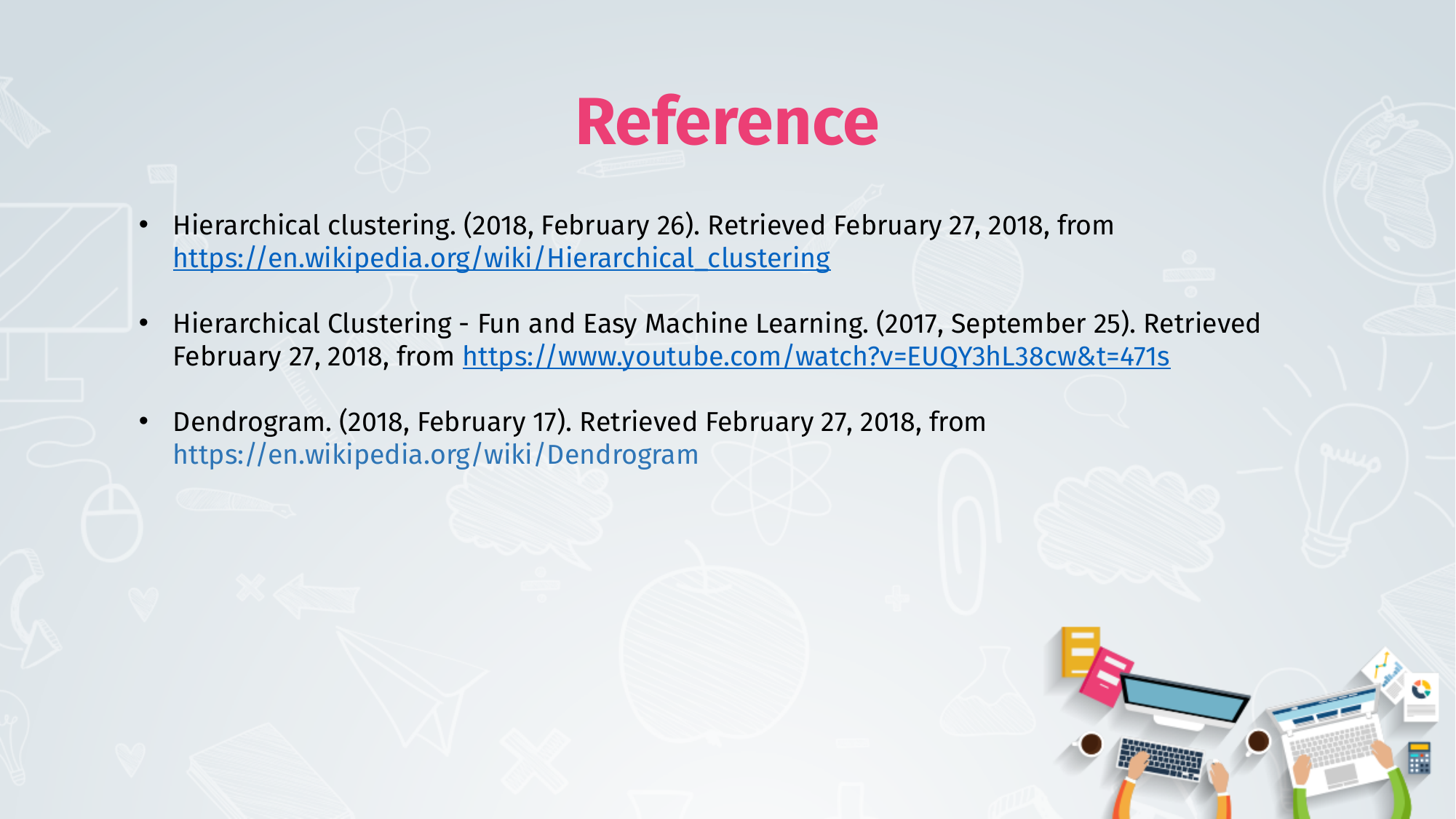

# Reference
Hierarchical clustering. (2018, February 26). Retrieved February 27, 2018, from https://en.wikipedia.org/wiki/Hierarchical_clustering

Hierarchical Clustering - Fun and Easy Machine Learning. (2017, September 25). Retrieved February 27, 2018, from https://www.youtube.com/watch?v=EUQY3hL38cw&t=471s

Dendrogram. (2018, February 17). Retrieved February 27, 2018, from https://en.wikipedia.org/wiki/Dendrogram